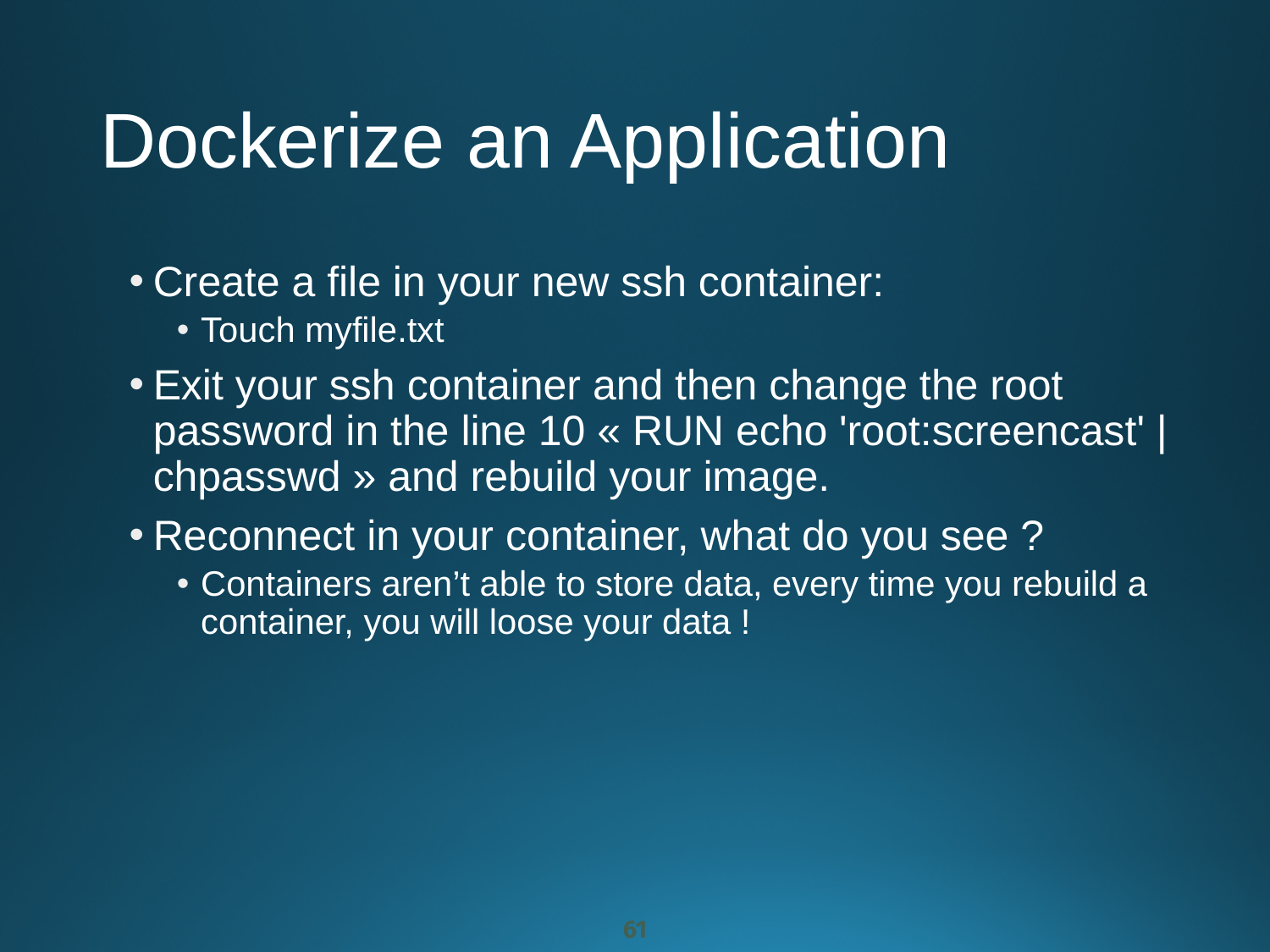

# Dockerize an Application
Create a file in your new ssh container:
Touch myfile.txt
Exit your ssh container and then change the root password in the line 10 « RUN echo 'root:screencast' | chpasswd » and rebuild your image.
Reconnect in your container, what do you see ?
Containers aren’t able to store data, every time you rebuild a container, you will loose your data !